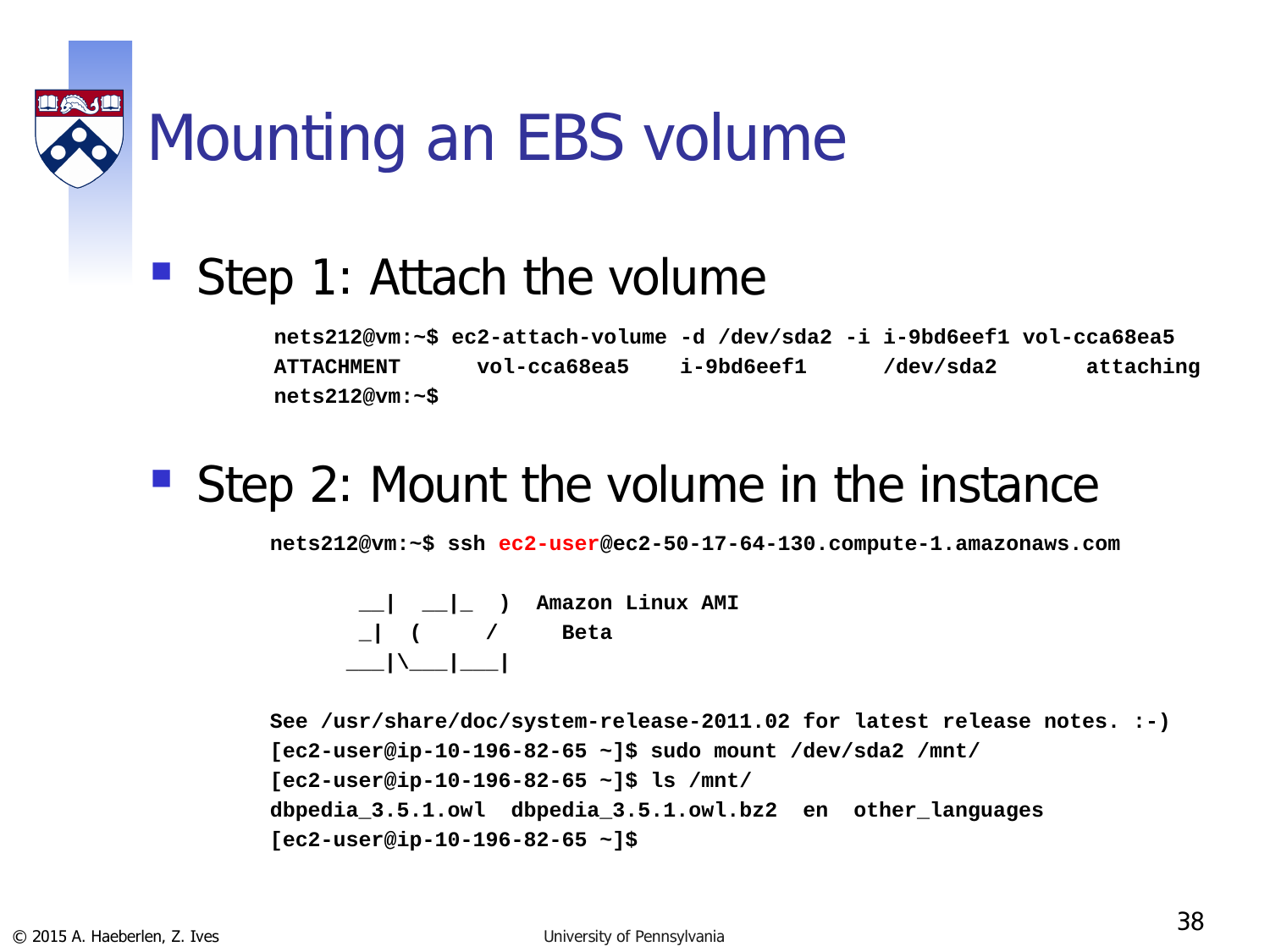

# Mounting an EBS volume
Step 1: Attach the volume

Step 2: Mount the volume in the instance
nets212@vm:~$ ec2-attach-volume -d /dev/sda2 -i i-9bd6eef1 vol-cca68ea5
ATTACHMENT      vol-cca68ea5    i-9bd6eef1      /dev/sda2       attaching
nets212@vm:~$
nets212@vm:~$ ssh ec2-user@ec2-50-17-64-130.compute-1.amazonaws.com

       __|  __|_  )  Amazon Linux AMI
       _|  (     /     Beta
      ___|\___|___|

See /usr/share/doc/system-release-2011.02 for latest release notes. :-)
[ec2-user@ip-10-196-82-65 ~]$ sudo mount /dev/sda2 /mnt/
[ec2-user@ip-10-196-82-65 ~]$ ls /mnt/
dbpedia_3.5.1.owl  dbpedia_3.5.1.owl.bz2  en  other_languages
[ec2-user@ip-10-196-82-65 ~]$
38
University of Pennsylvania